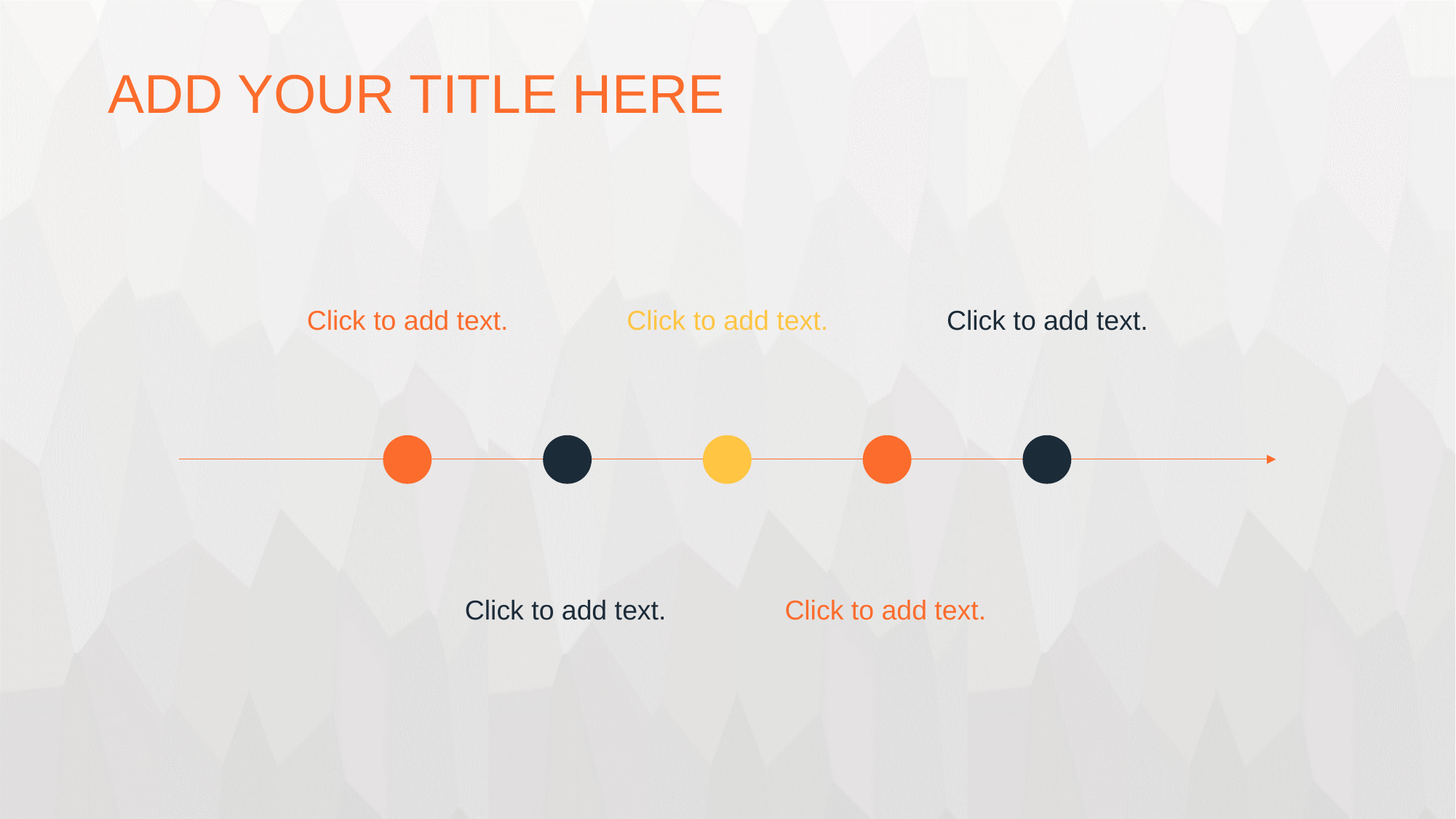

ADD YOUR TITLE HERE
Click to add text.

Click to add text.

Click to add text.

Click to add text.

Click to add text.